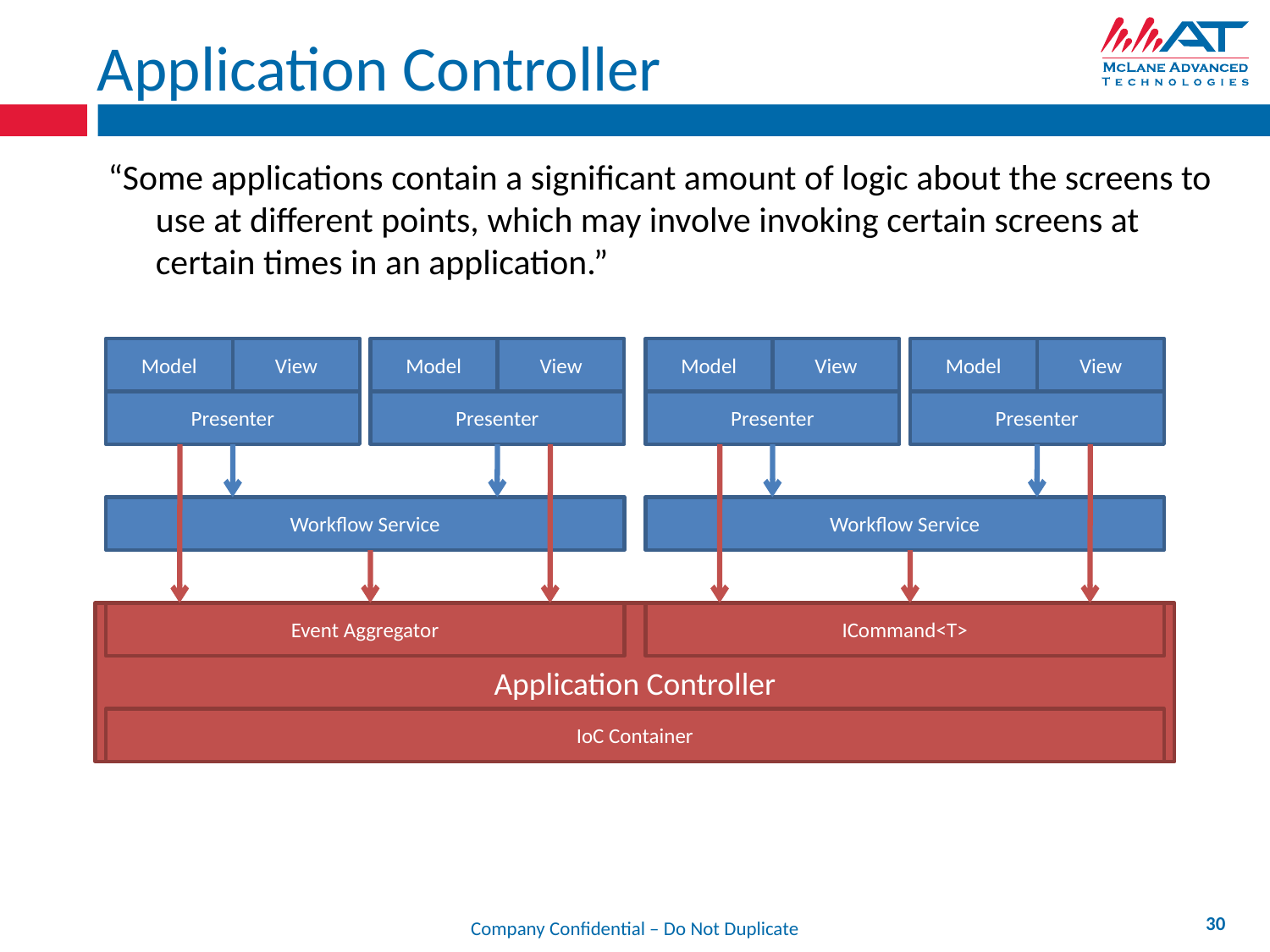

# Application Controller
“Some applications contain a significant amount of logic about the screens to use at different points, which may involve invoking certain screens at certain times in an application.”
Model
View
Presenter
Model
View
Presenter
Workflow Service
Model
View
Presenter
Model
View
Presenter
Workflow Service
Application Controller
Event Aggregator
ICommand<T>
IoC Container